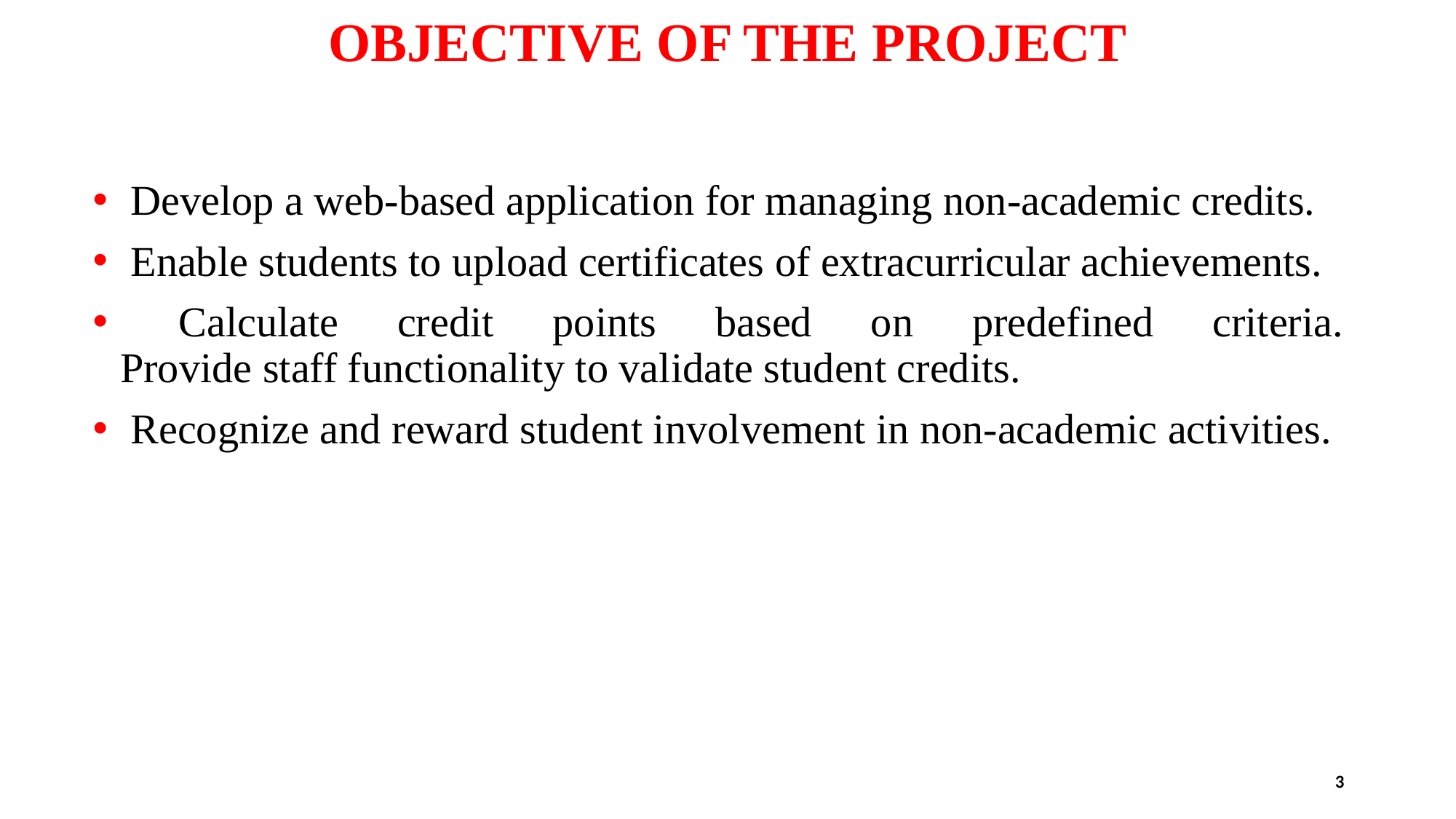

# OBJECTIVE OF THE PROJECT
 Develop a web-based application for managing non-academic credits.
 Enable students to upload certificates of extracurricular achievements.
 Calculate credit points based on predefined criteria.
Provide staff functionality to validate student credits.
 Recognize and reward student involvement in non-academic activities.
3